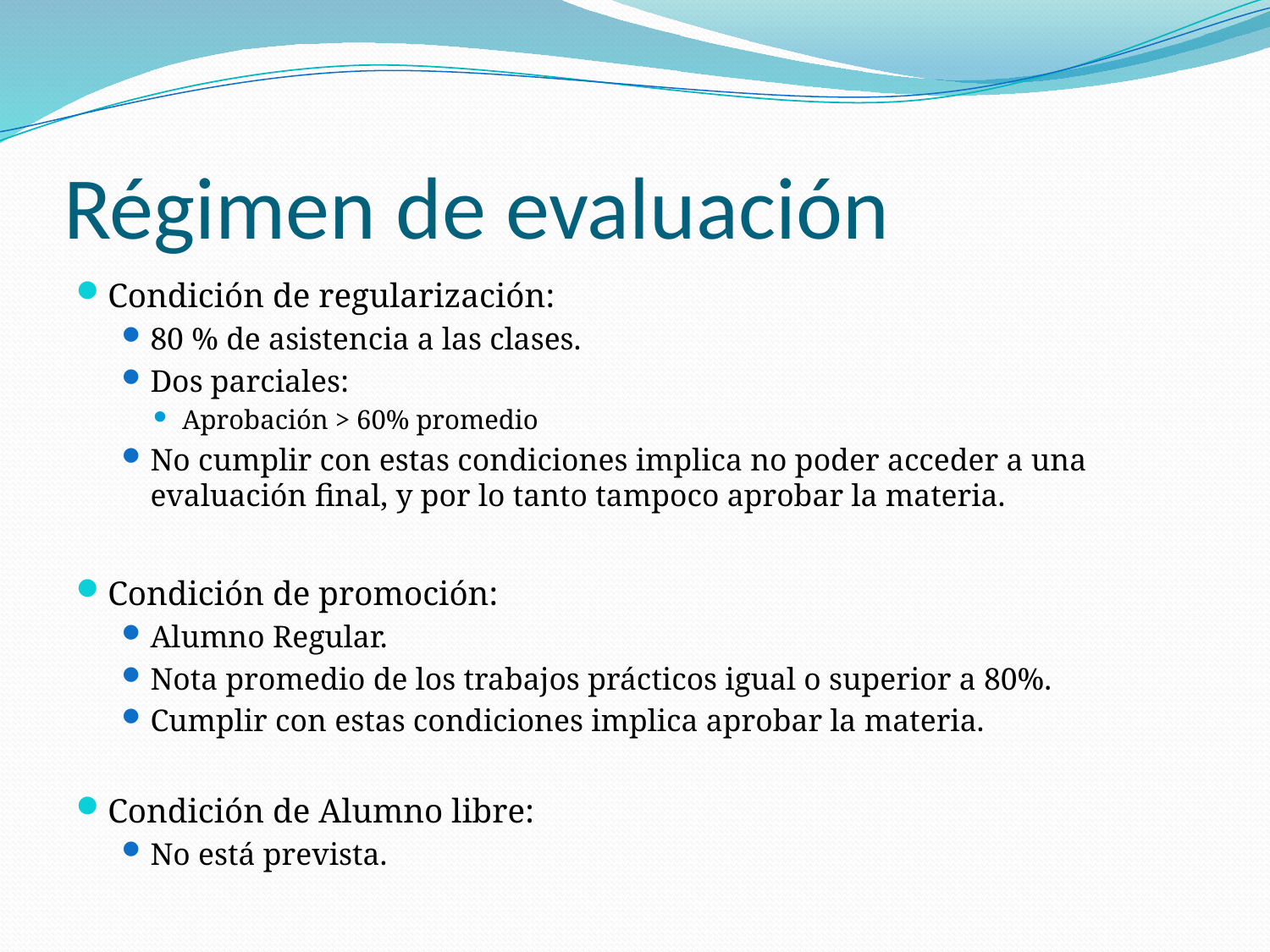

# Régimen de evaluación
Condición de regularización:
80 % de asistencia a las clases.
Dos parciales:
Aprobación > 60% promedio
No cumplir con estas condiciones implica no poder acceder a una evaluación final, y por lo tanto tampoco aprobar la materia.

Condición de promoción:
Alumno Regular.
Nota promedio de los trabajos prácticos igual o superior a 80%.
Cumplir con estas condiciones implica aprobar la materia.

Condición de Alumno libre:
No está prevista.